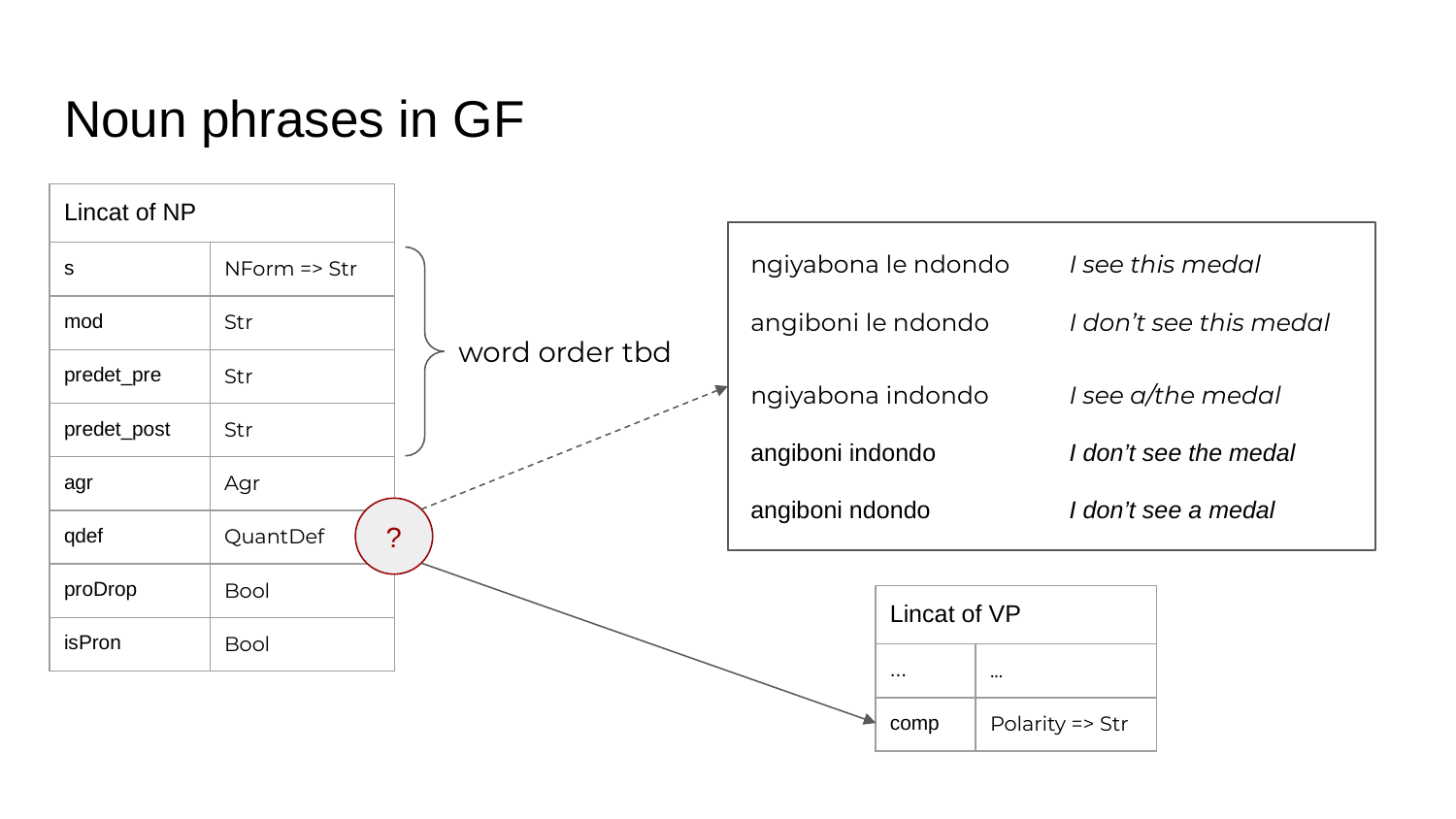

# Noun phrases in GF
| Lincat of NP |  |
| --- | --- |
| s | NForm => Str |
| mod | Str |
| predet\_pre | Str |
| predet\_post | Str |
| agr | Agr |
| qdef | QuantDef |
| proDrop | Bool |
| isPron | Bool |

ngiyabona le ndondo
angiboni le ndondo
I see this medal
I don’t see this medal

word order tbd
ngiyabona indondo
angiboni indondo
angiboni ndondo
I see a/the medal
I don’t see the medal
I don’t see a medal
?
| Lincat of VP |  |
| --- | --- |
| ... | ... |
| comp | Polarity => Str |